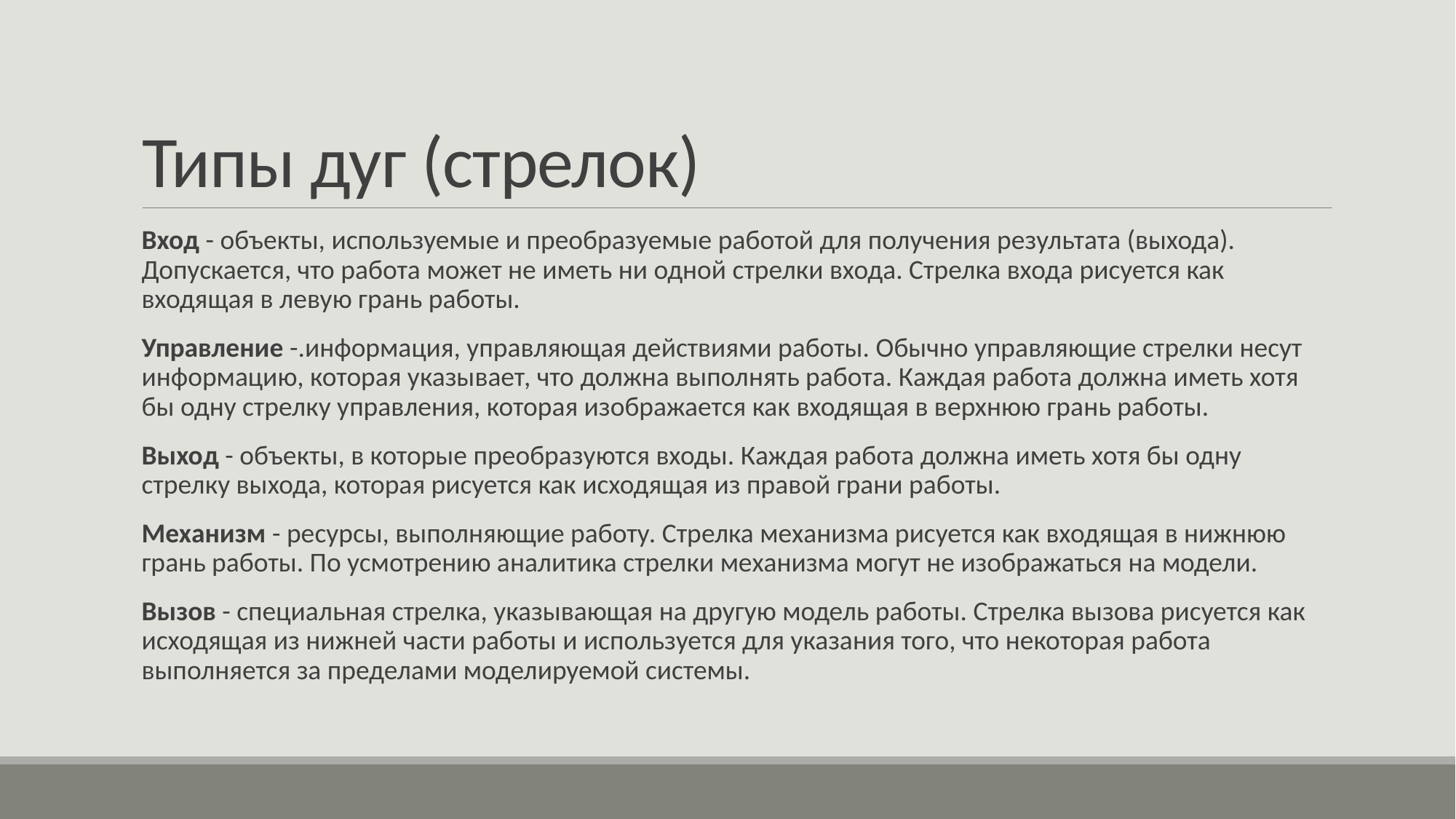

# Типы дуг (стрелок)
Вход - объекты, используемые и преобразуемые работой для получения результата (выхода). Допускается, что работа может не иметь ни одной стрелки входа. Стрелка входа рисуется как входящая в левую грань работы.
Управление -.информация, управляющая действиями работы. Обычно управляющие стрелки несут информацию, которая указывает, что должна выполнять работа. Каждая работа должна иметь хотя бы одну стрелку управления, которая изображается как входящая в верхнюю грань работы.
Выход - объекты, в которые преобразуются входы. Каждая работа должна иметь хотя бы одну стрелку выхода, которая рисуется как исходящая из правой грани работы.
Механизм - ресурсы, выполняющие работу. Стрелка механизма рисуется как входящая в нижнюю грань работы. По усмотрению аналитика стрелки механизма могут не изображаться на модели.
Вызов - специальная стрелка, указывающая на другую модель работы. Стрелка вызова рисуется как исходящая из нижней части работы и используется для указания того, что некоторая работа выполняется за пределами моделируемой системы.